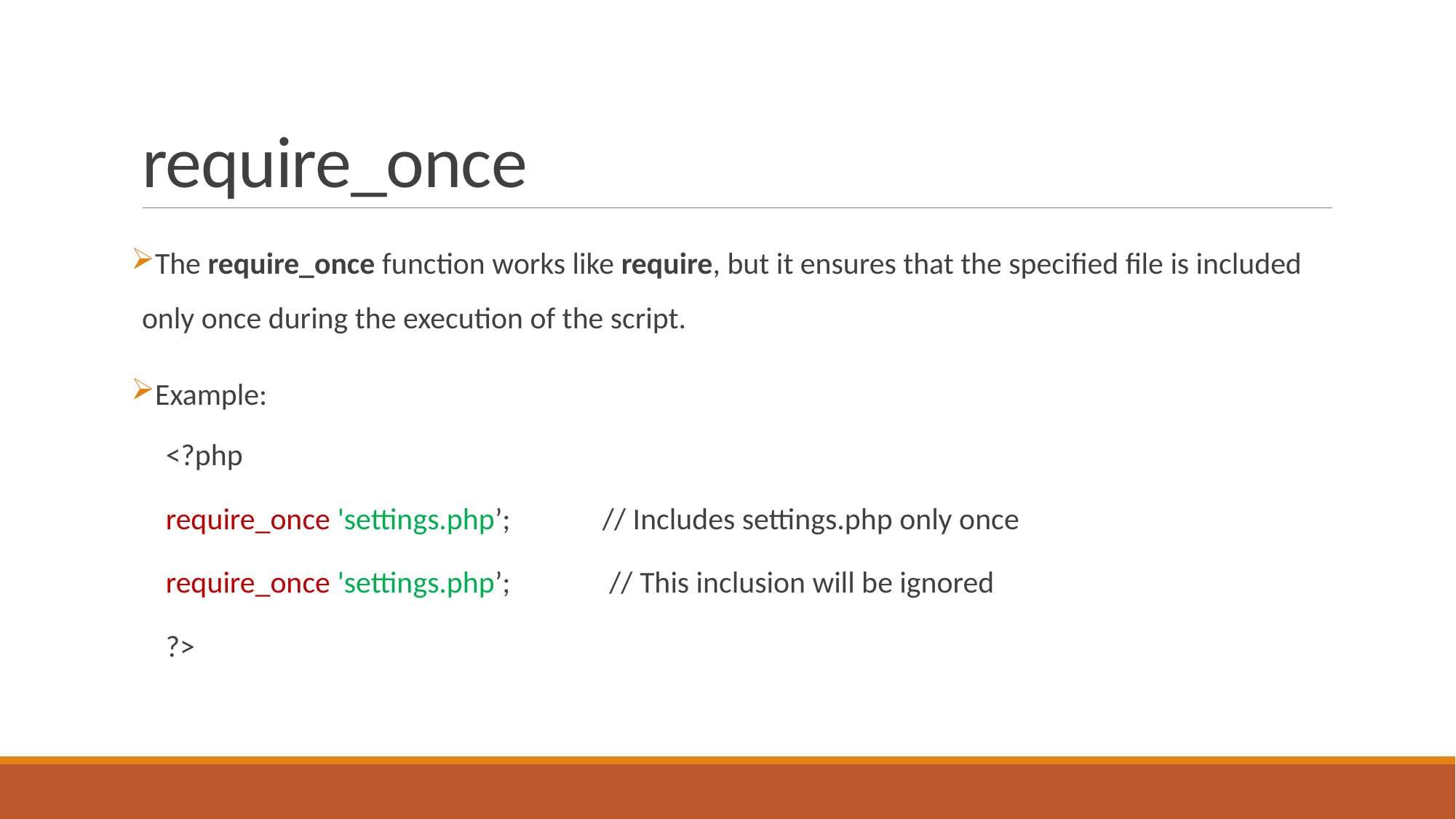

# require_once
The require_once function works like require, but it ensures that the specified file is included only once during the execution of the script.
Example:
<?php
require_once 'settings.php’; 	// Includes settings.php only once
require_once 'settings.php’;	 // This inclusion will be ignored
?>